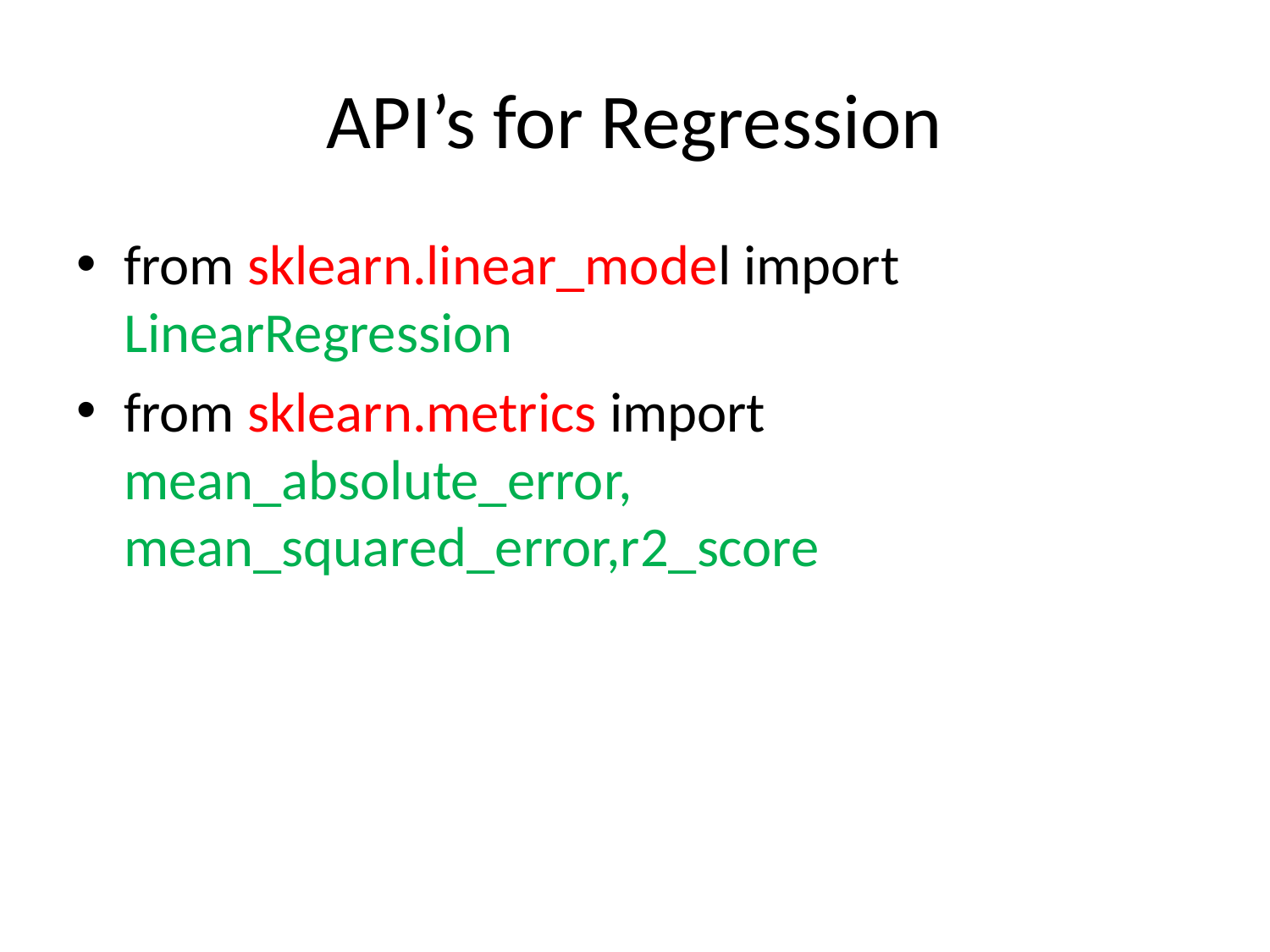

# API’s for Regression
from sklearn.linear_model import LinearRegression
from sklearn.metrics import mean_absolute_error, mean_squared_error,r2_score